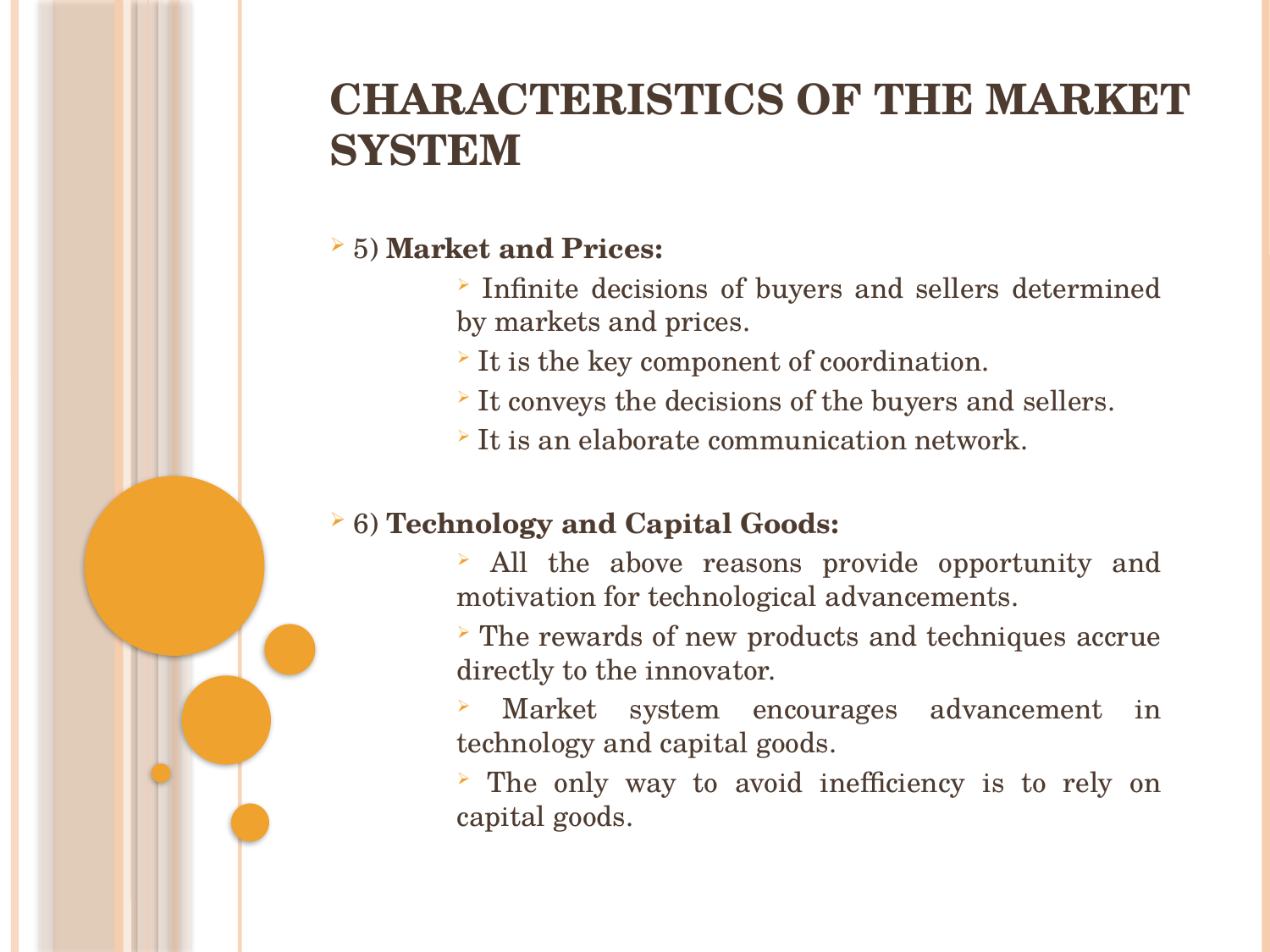

# Characteristics of the Market System

 5) Market and Prices:
 Infinite decisions of buyers and sellers determined by markets and prices.
 It is the key component of coordination.
 It conveys the decisions of the buyers and sellers.
 It is an elaborate communication network.

 6) Technology and Capital Goods:
 All the above reasons provide opportunity and motivation for technological advancements.
 The rewards of new products and techniques accrue directly to the innovator.
 Market system encourages advancement in technology and capital goods.
 The only way to avoid inefficiency is to rely on capital goods.